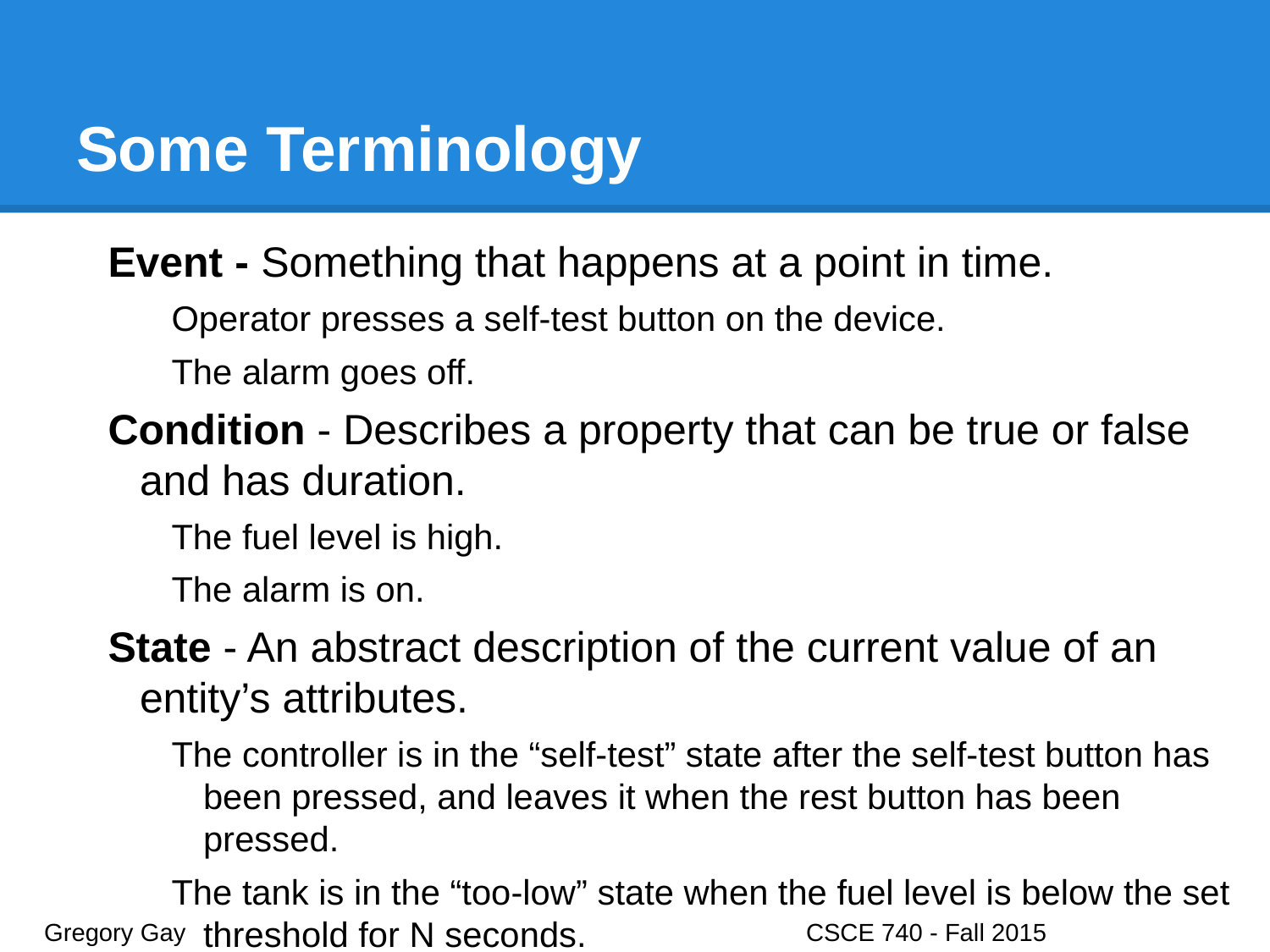

# Some Terminology
Event - Something that happens at a point in time.
Operator presses a self-test button on the device.
The alarm goes off.
Condition - Describes a property that can be true or false and has duration.
The fuel level is high.
The alarm is on.
State - An abstract description of the current value of an entity’s attributes.
The controller is in the “self-test” state after the self-test button has been pressed, and leaves it when the rest button has been pressed.
The tank is in the “too-low” state when the fuel level is below the set threshold for N seconds.
Gregory Gay					CSCE 740 - Fall 2015								7